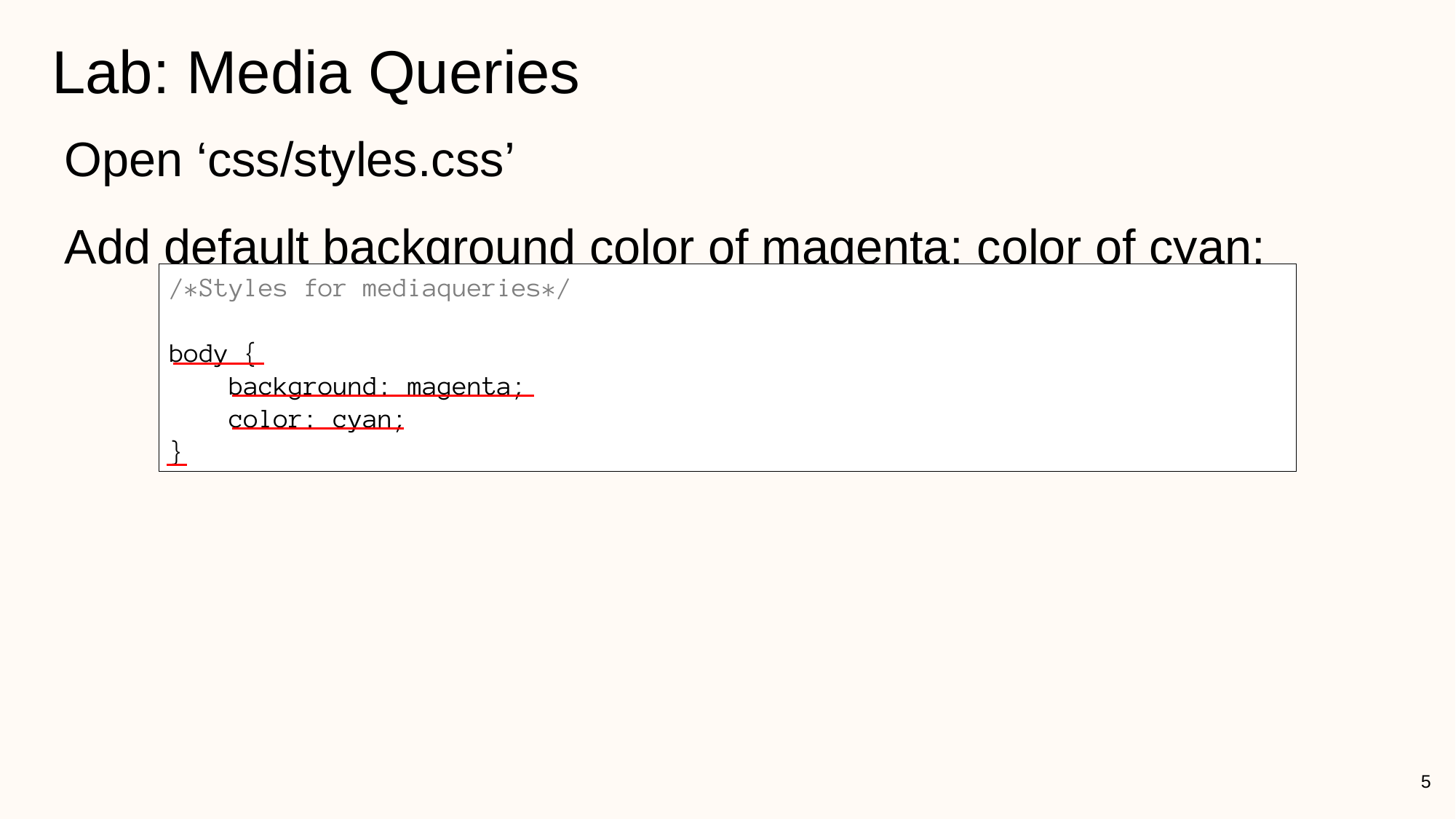

# Lab: Media Queries
Open ‘css/styles.css’
Add default background color of magenta; color of cyan;
/*Styles for mediaqueries*/

/*Styles for mediaqueries*/

body {
    background: magenta;
    color: cyan;
}
5